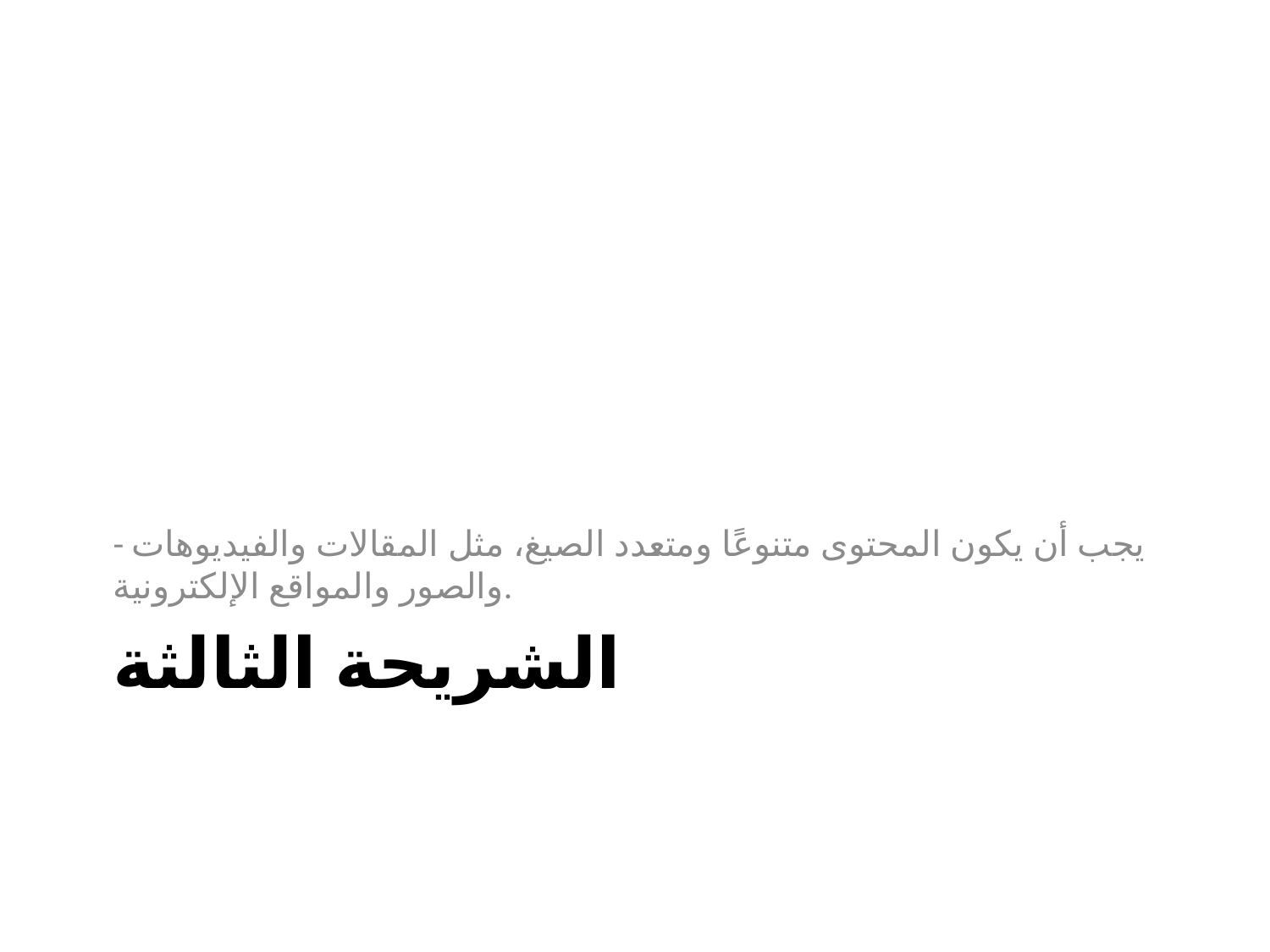

- يجب أن يكون المحتوى متنوعًا ومتعدد الصيغ، مثل المقالات والفيديوهات والصور والمواقع الإلكترونية.
# الشريحة الثالثة